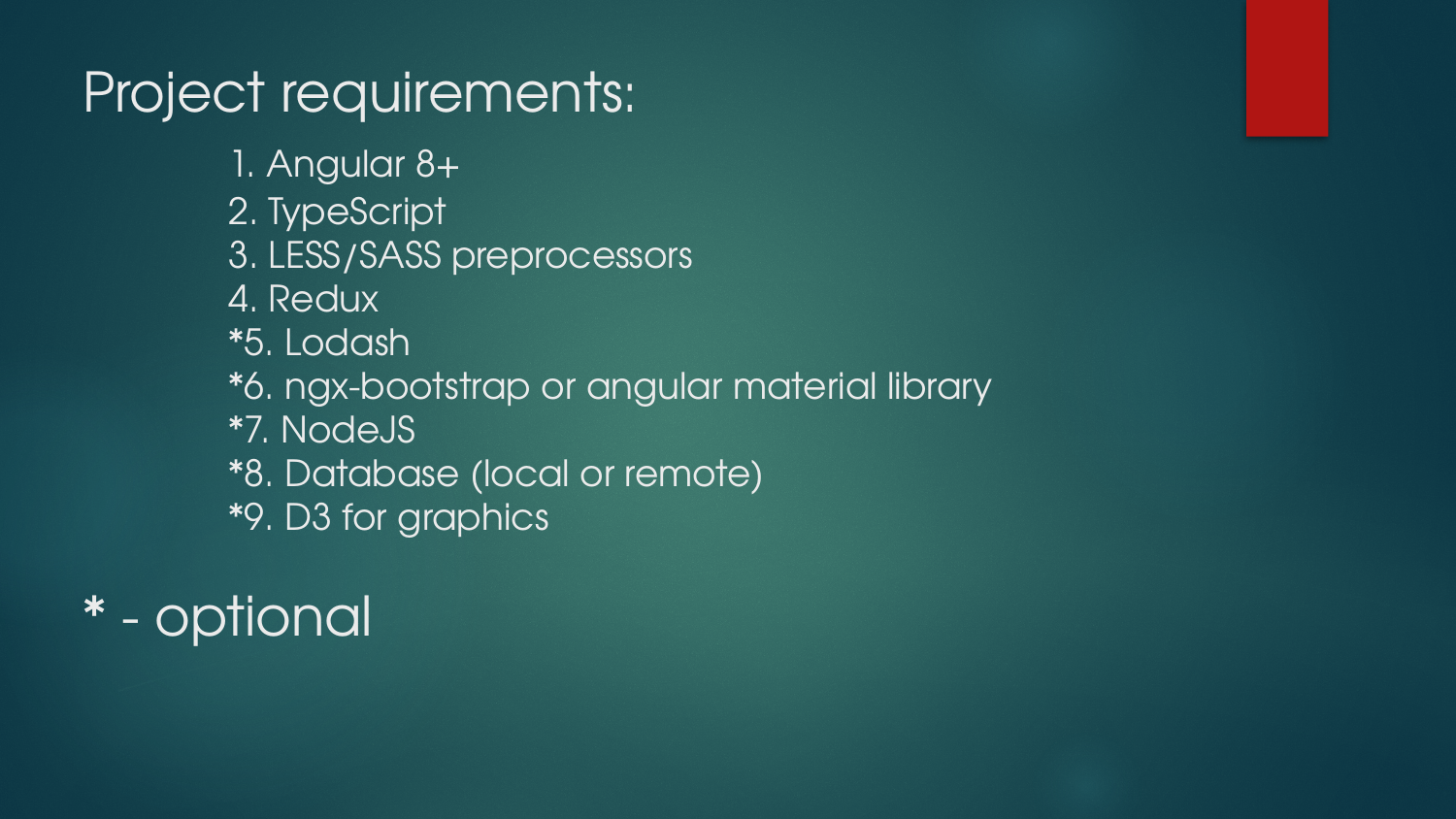

# Project requirements: 1. Angular 8+ 2. TypeScript 3. LESS/SASS preprocessors 4. Redux *5. Lodash *6. ngx-bootstrap or angular material library *7. NodeJS *8. Database (local or remote) *9. D3 for graphics * - optional